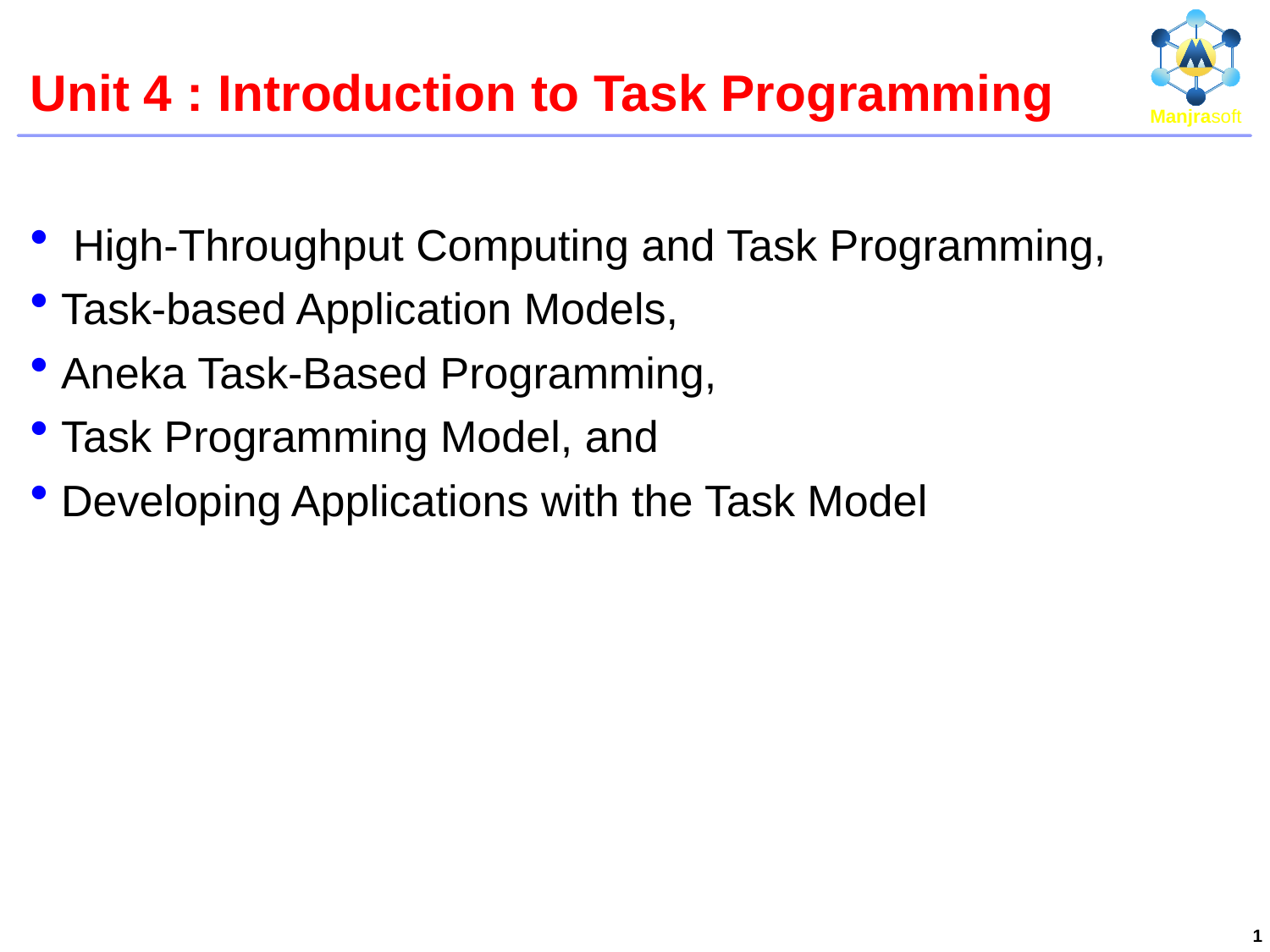

# Unit 4 : Introduction to Task Programming

 High-Throughput Computing and Task Programming,
Task-based Application Models,
Aneka Task-Based Programming,
Task Programming Model, and
Developing Applications with the Task Model
1